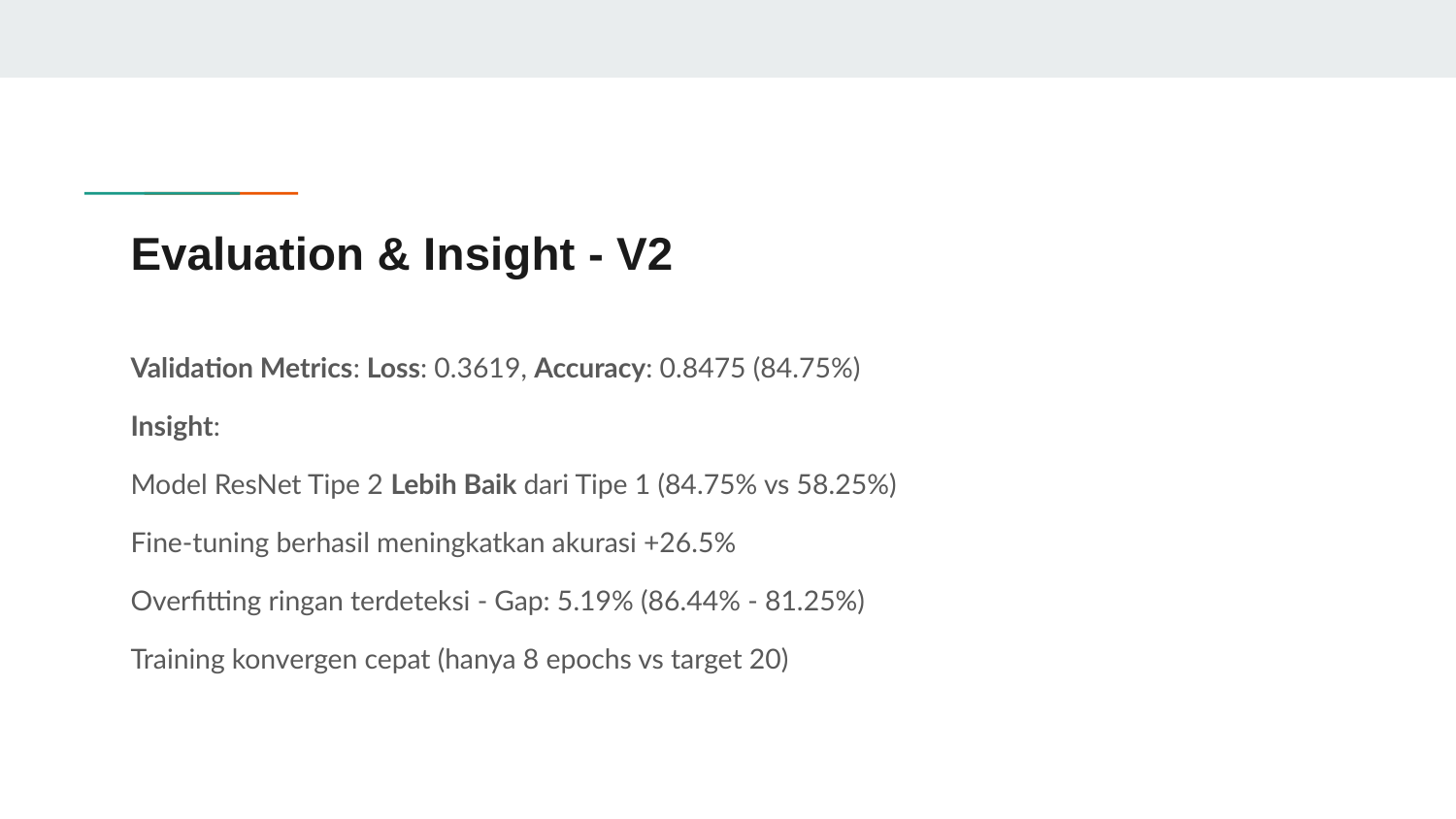

# Evaluation & Insight - V2
Validation Metrics: Loss: 0.3619, Accuracy: 0.8475 (84.75%)
Insight:
Model ResNet Tipe 2 Lebih Baik dari Tipe 1 (84.75% vs 58.25%)
Fine-tuning berhasil meningkatkan akurasi +26.5%
Overfitting ringan terdeteksi - Gap: 5.19% (86.44% - 81.25%)
Training konvergen cepat (hanya 8 epochs vs target 20)